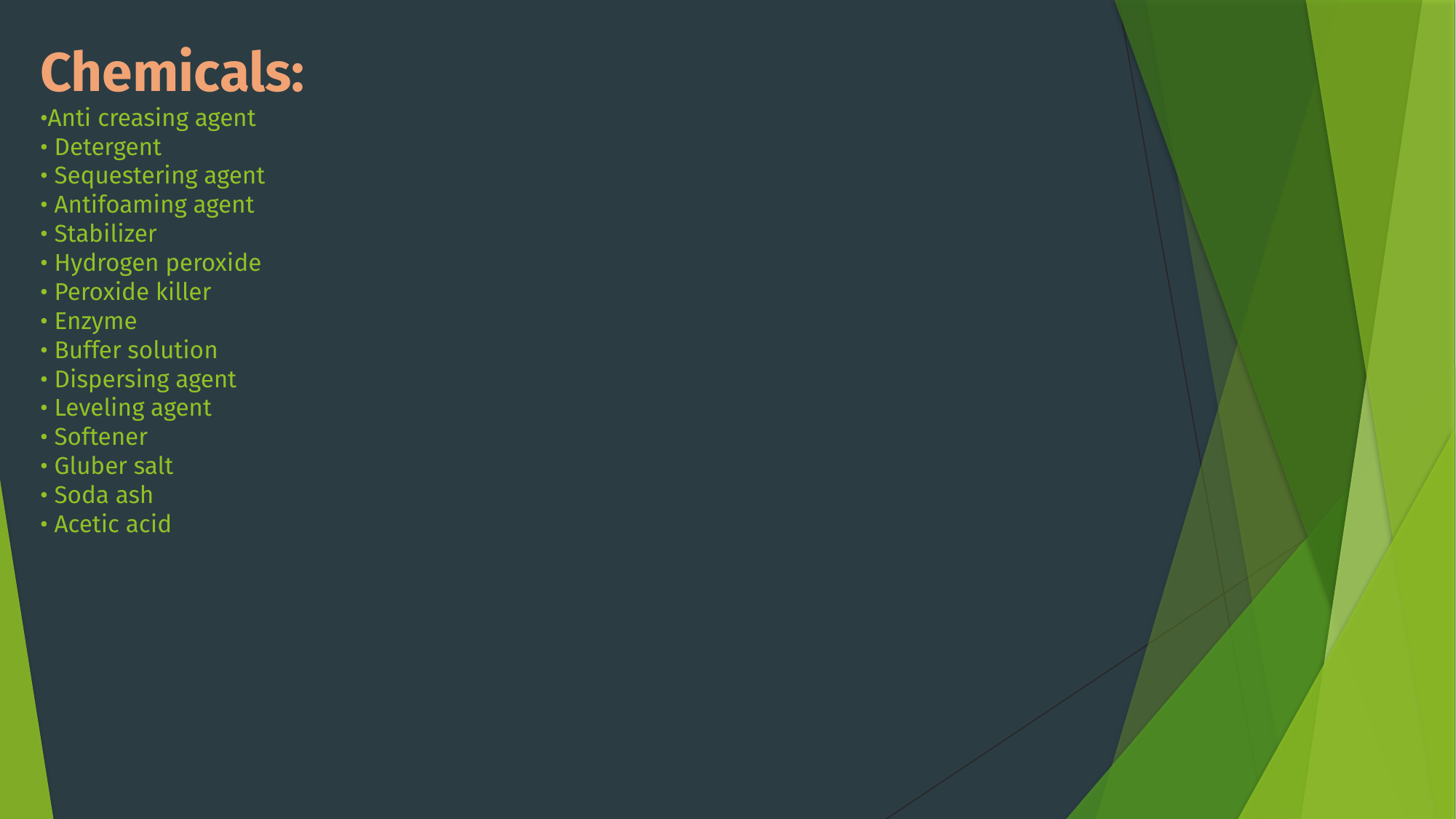

# Chemicals: •Anti creasing agent • Detergent • Sequestering agent • Antifoaming agent • Stabilizer • Hydrogen peroxide • Peroxide killer • Enzyme • Buffer solution • Dispersing agent • Leveling agent • Softener • Gluber salt • Soda ash • Acetic acid